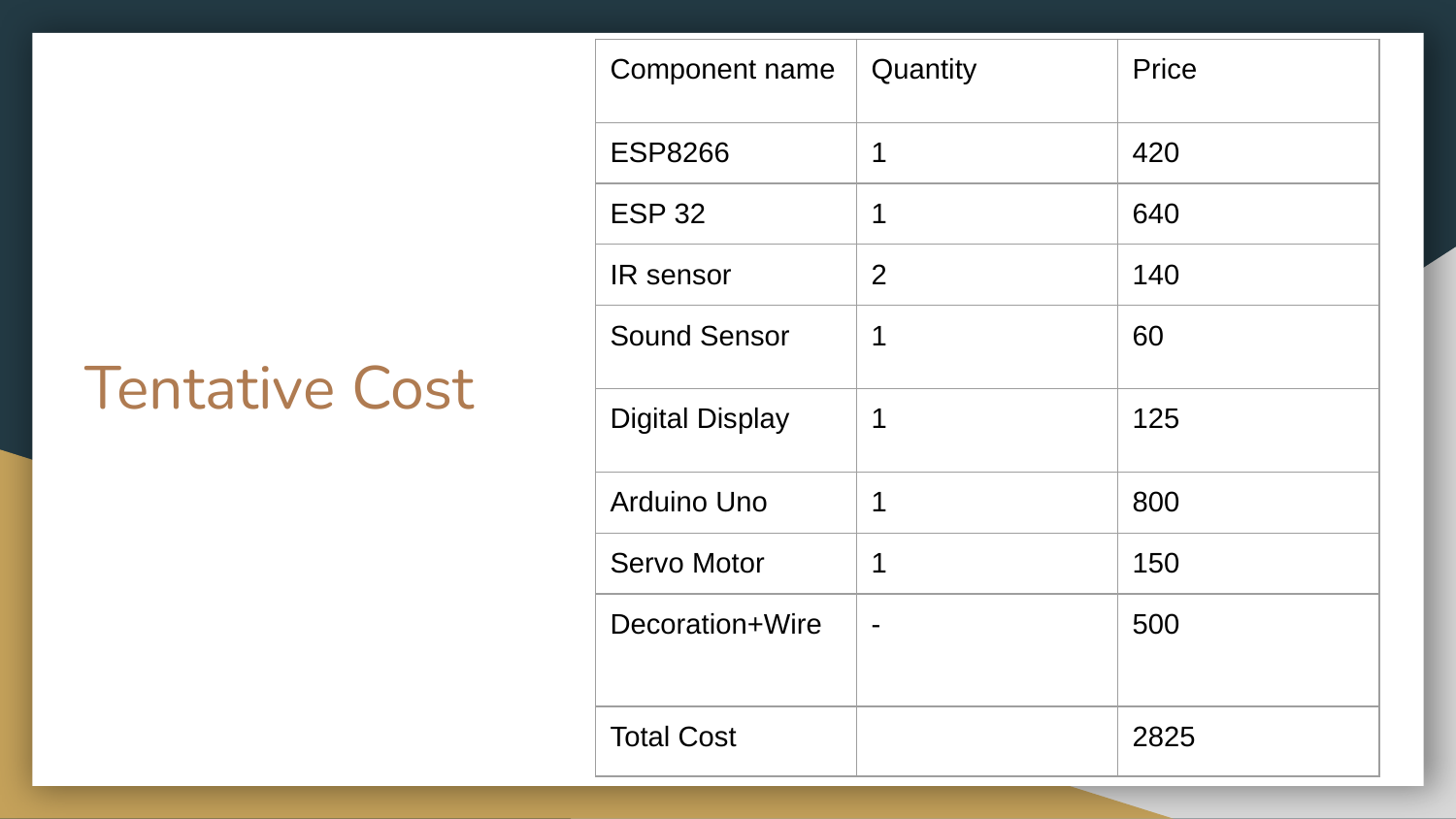

| Component name | Quantity | Price |
| --- | --- | --- |
| ESP8266 | 1 | 420 |
| ESP 32 | 1 | 640 |
| IR sensor | 2 | 140 |
| Sound Sensor | 1 | 60 |
| Digital Display | 1 | 125 |
| Arduino Uno | 1 | 800 |
| Servo Motor | 1 | 150 |
| Decoration+Wire | - | 500 |
| Total Cost |  | 2825 |
# Tentative Cost